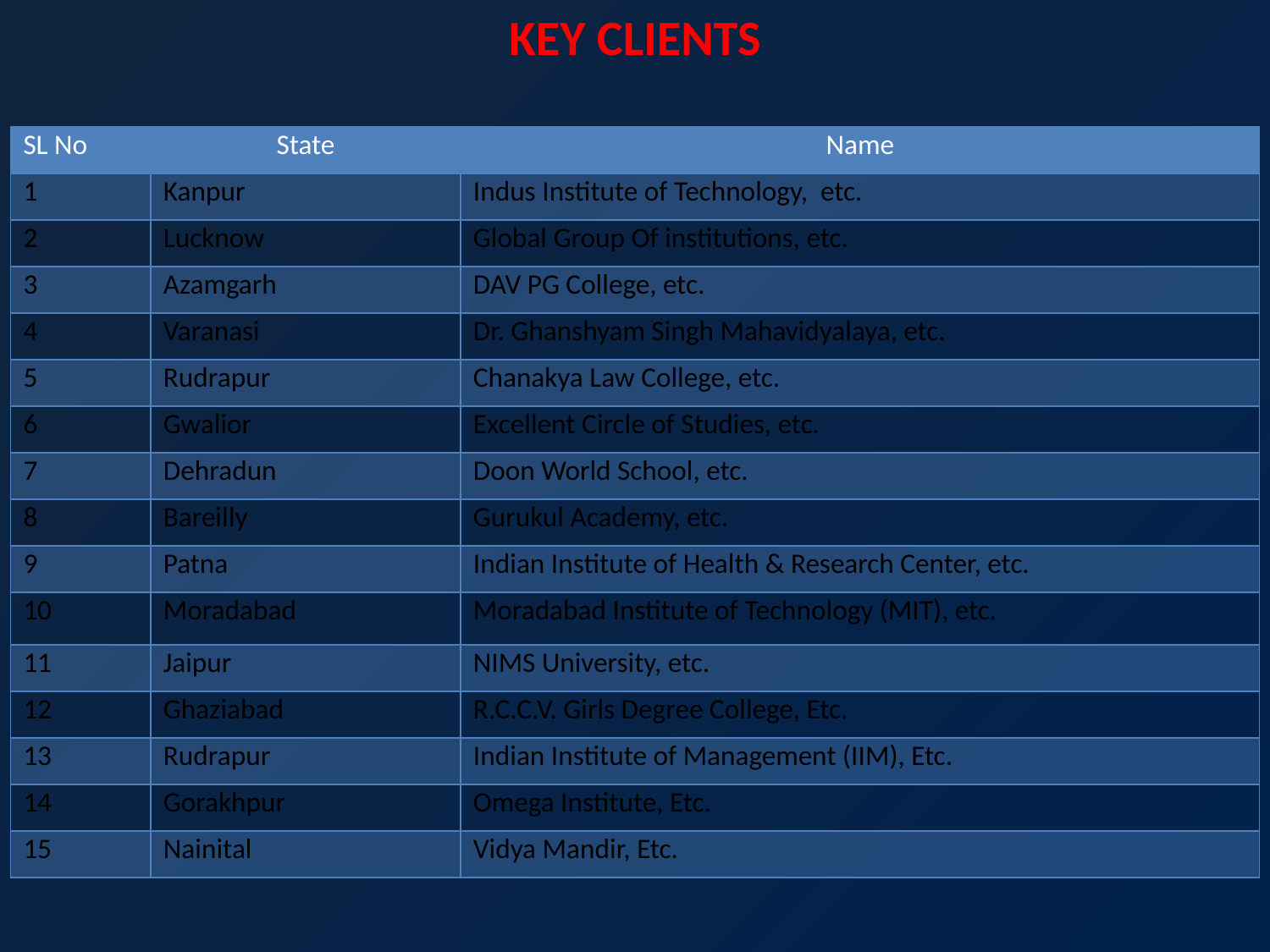

Key clients
| SL No | State | Name |
| --- | --- | --- |
| 1 | Kanpur | Indus Institute of Technology, etc. |
| 2 | Lucknow | Global Group Of institutions, etc. |
| 3 | Azamgarh | DAV PG College, etc. |
| 4 | Varanasi | Dr. Ghanshyam Singh Mahavidyalaya, etc. |
| 5 | Rudrapur | Chanakya Law College, etc. |
| 6 | Gwalior | Excellent Circle of Studies, etc. |
| 7 | Dehradun | Doon World School, etc. |
| 8 | Bareilly | Gurukul Academy, etc. |
| 9 | Patna | Indian Institute of Health & Research Center, etc. |
| 10 | Moradabad | Moradabad Institute of Technology (MIT), etc. |
| 11 | Jaipur | NIMS University, etc. |
| 12 | Ghaziabad | R.C.C.V. Girls Degree College, Etc. |
| 13 | Rudrapur | Indian Institute of Management (IIM), Etc. |
| 14 | Gorakhpur | Omega Institute, Etc. |
| 15 | Nainital | Vidya Mandir, Etc. |